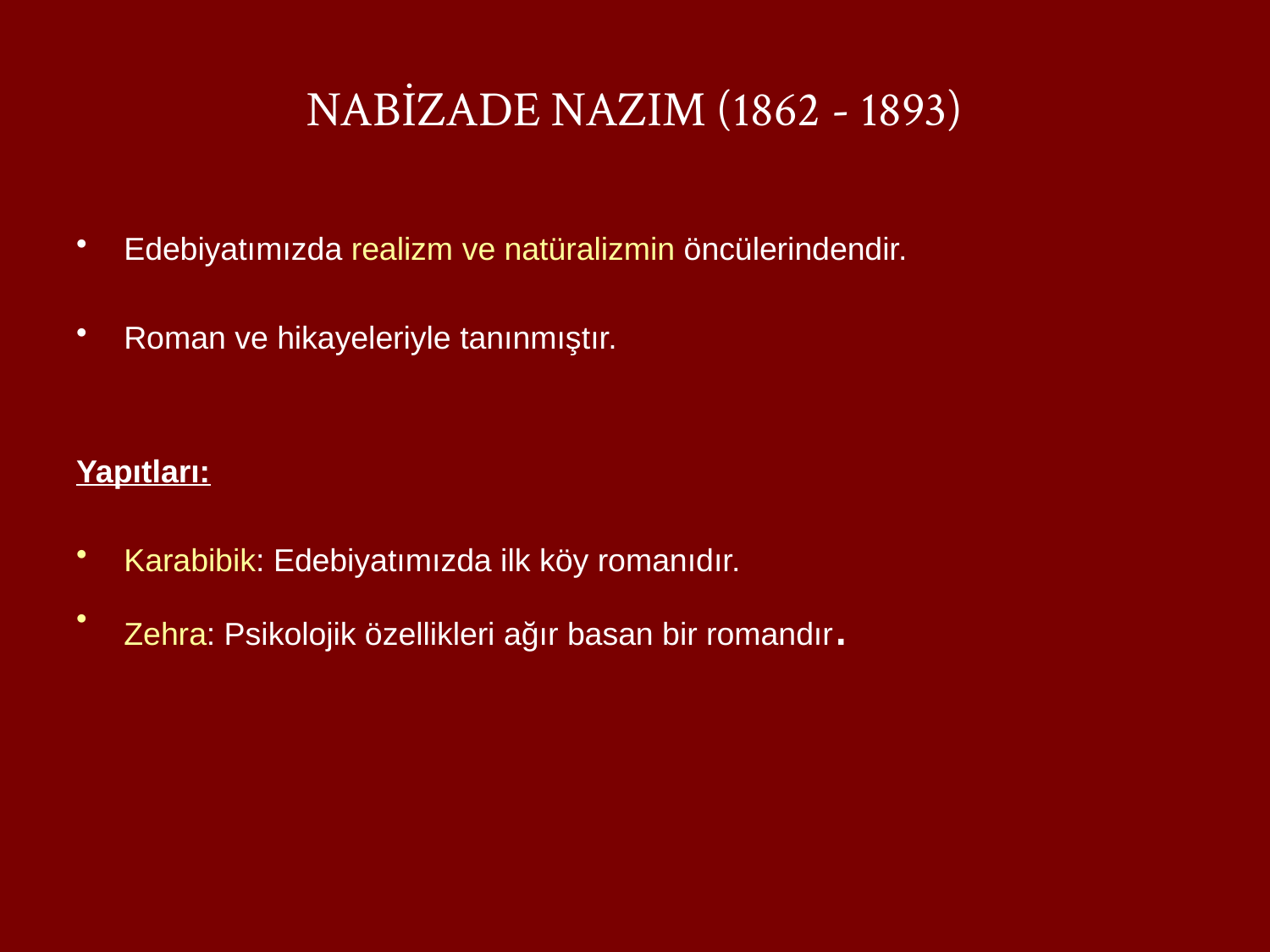

# NABİZADE NAZIM (1862 - 1893)
Edebiyatımızda realizm ve natüralizmin öncülerindendir.

Roman ve hikayeleriyle tanınmıştır.

Yapıtları:

Karabibik: Edebiyatımızda ilk köy romanıdır.
Zehra: Psikolojik özellikleri ağır basan bir romandır.